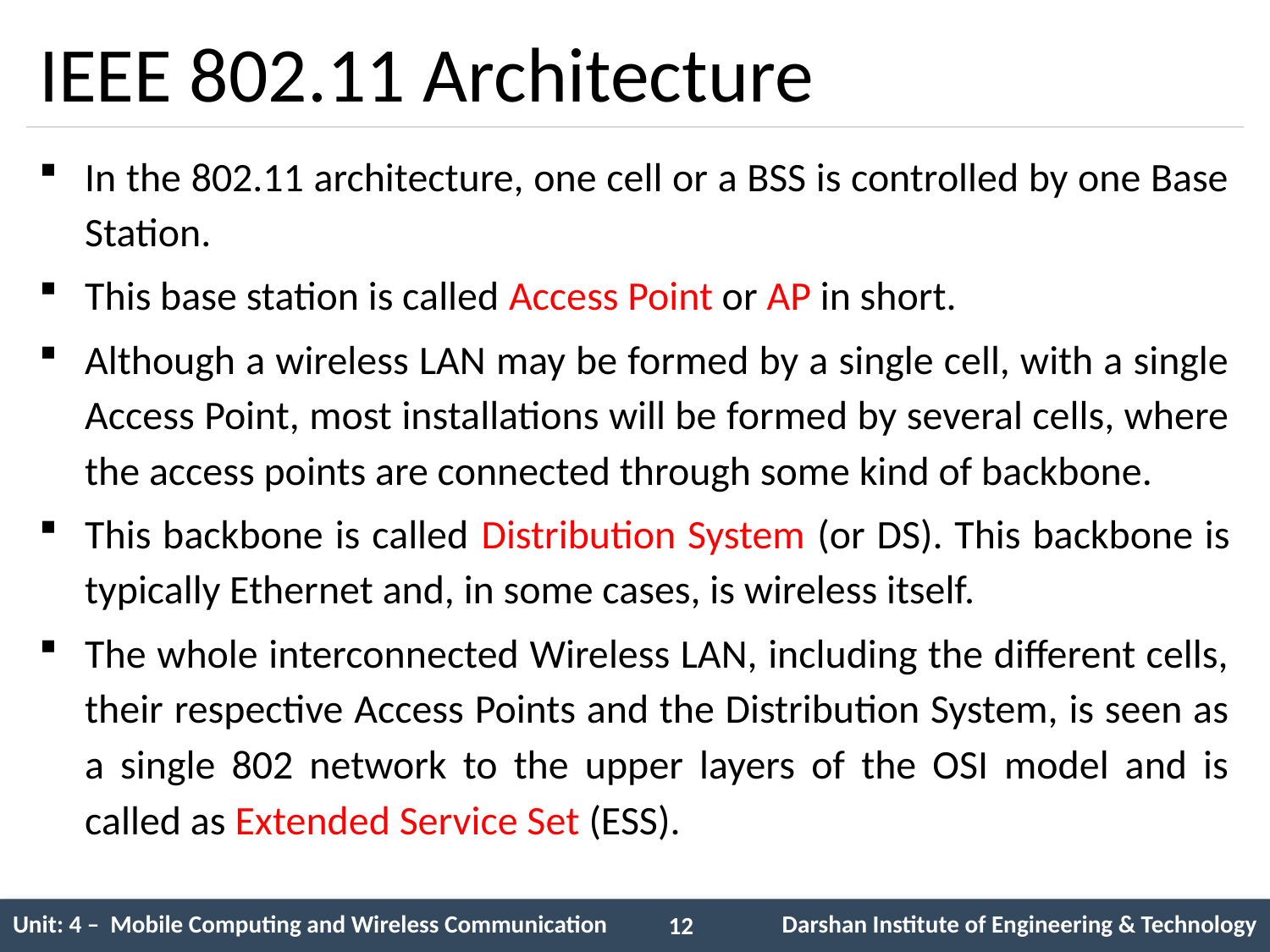

# IEEE 802.11 Architecture
In the 802.11 architecture, one cell or a BSS is controlled by one Base Station.
This base station is called Access Point or AP in short.
Although a wireless LAN may be formed by a single cell, with a single Access Point, most installations will be formed by several cells, where the access points are connected through some kind of backbone.
This backbone is called Distribution System (or DS). This backbone is typically Ethernet and, in some cases, is wireless itself.
The whole interconnected Wireless LAN, including the different cells, their respective Access Points and the Distribution System, is seen as a single 802 network to the upper layers of the OSI model and is called as Extended Service Set (ESS).